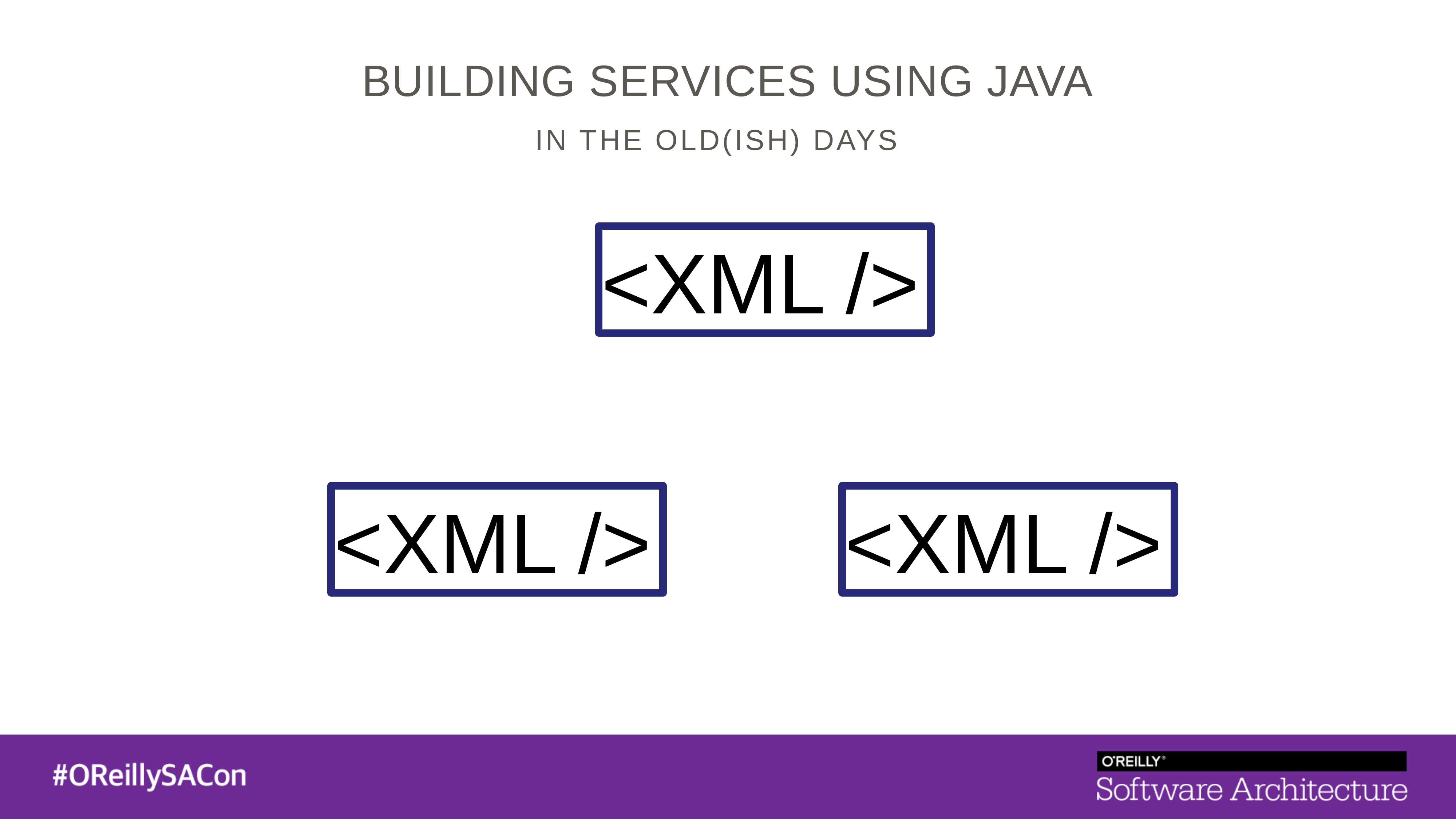

Building services using java
In the old(ish) days
<XML />
<XML />
<XML />